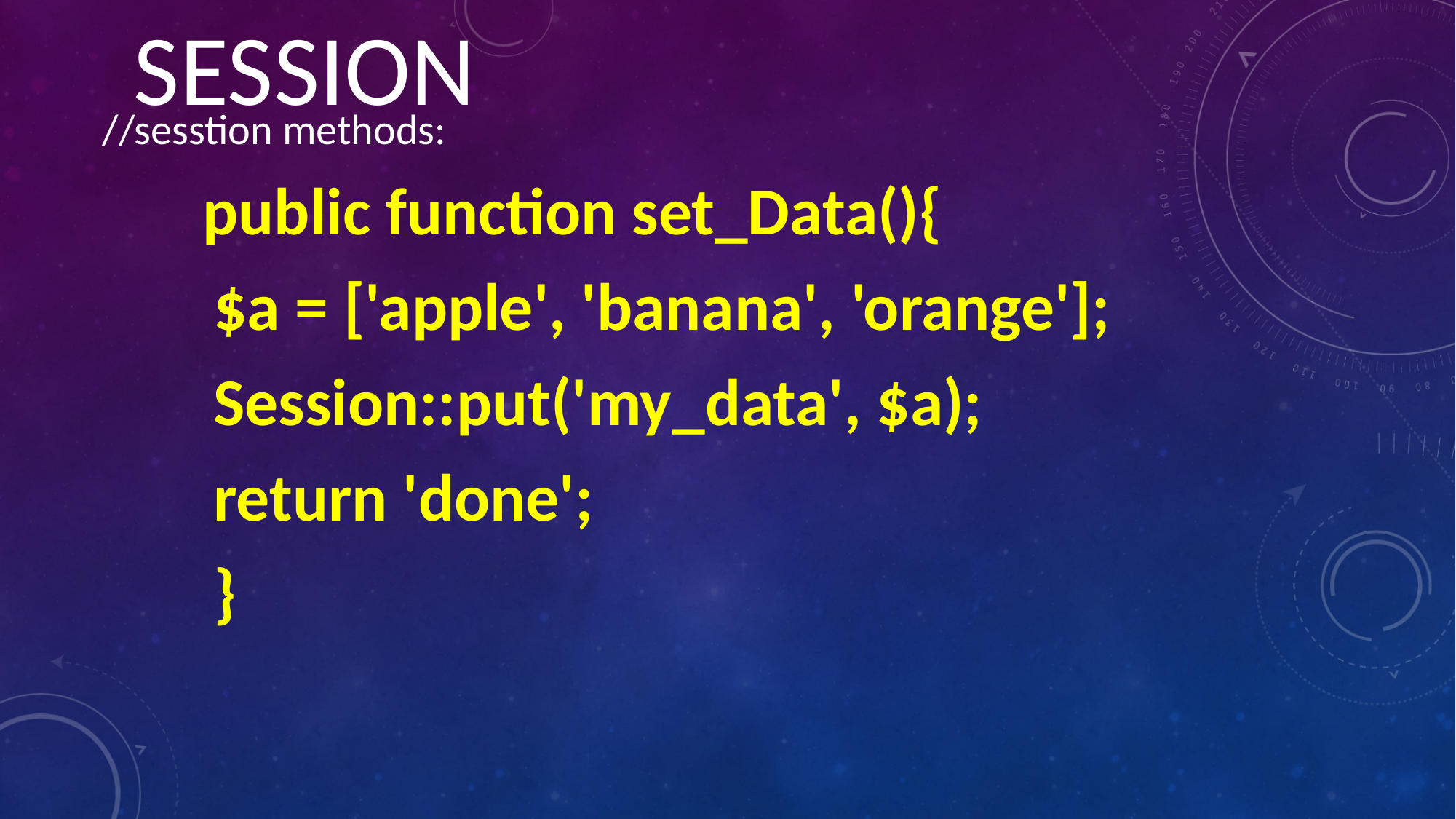

# Session
 //sesstion methods:
        public function set_Data(){
        $a = ['apple', 'banana', 'orange'];
        Session::put('my_data', $a);
        return 'done';
        }